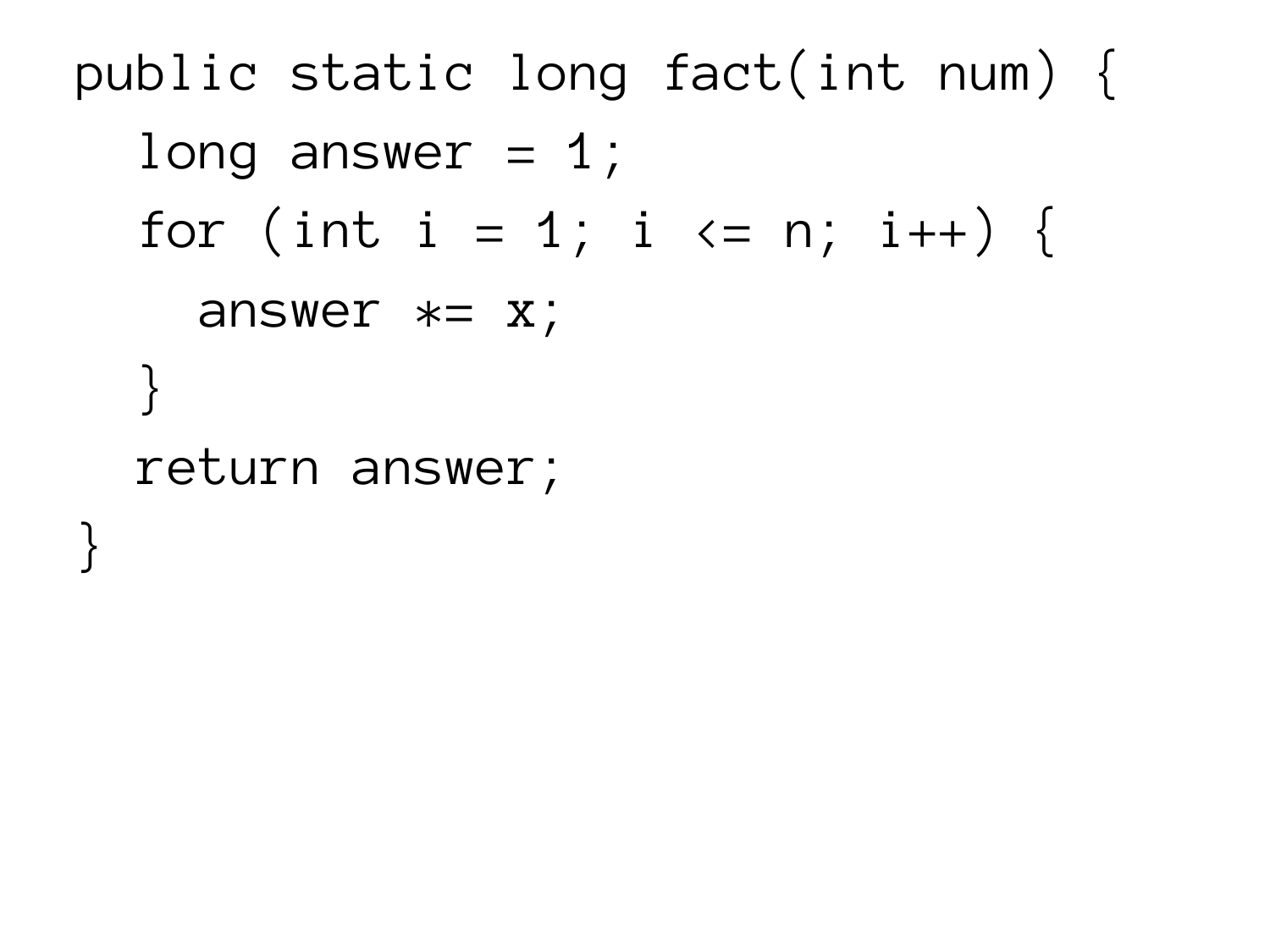

public static long fact(int num) {
  long answer = 1;
  for (int i = 1; i <= n; i++) {
    answer *= x;
  }
  return answer;
}